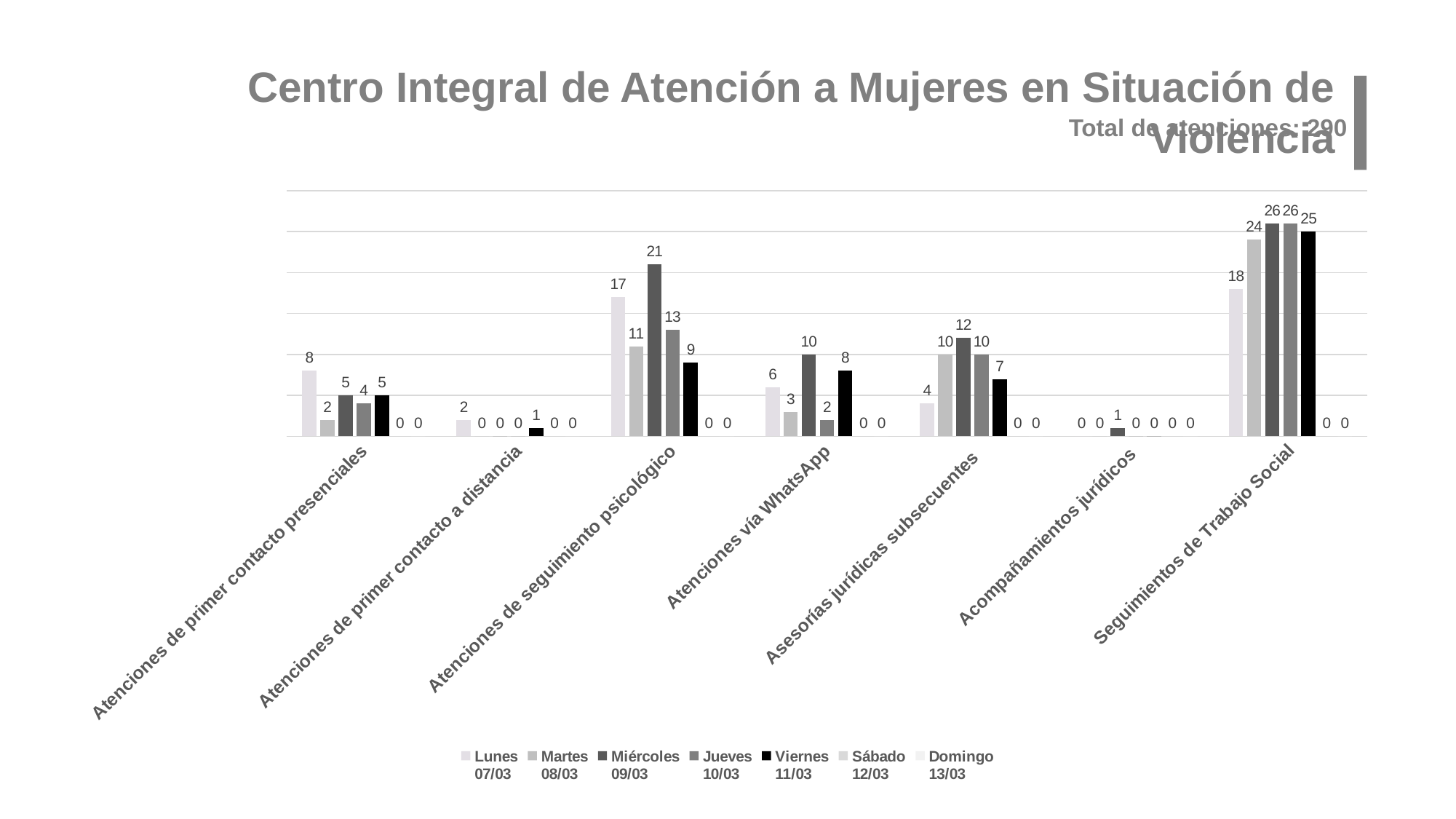

Centro Integral de Atención a Mujeres en Situación de Violencia

Total de atenciones: 290

### Chart

| Category | Lunes
07/03 | Martes
08/03 | Miércoles
09/03 | Jueves
10/03 | Viernes
11/03 | Sábado
12/03 | Domingo
13/03 |
|---|---|---|---|---|---|---|---|
| Atenciones de primer contacto presenciales | 8.0 | 2.0 | 5.0 | 4.0 | 5.0 | 0.0 | 0.0 |
| Atenciones de primer contacto a distancia | 2.0 | 0.0 | 0.0 | 0.0 | 1.0 | 0.0 | 0.0 |
| Atenciones de seguimiento psicológico | 17.0 | 11.0 | 21.0 | 13.0 | 9.0 | 0.0 | 0.0 |
| Atenciones vía WhatsApp | 6.0 | 3.0 | 10.0 | 2.0 | 8.0 | 0.0 | 0.0 |
| Asesorías jurídicas subsecuentes   | 4.0 | 10.0 | 12.0 | 10.0 | 7.0 | 0.0 | 0.0 |
| Acompañamientos jurídicos  | 0.0 | 0.0 | 1.0 | 0.0 | 0.0 | 0.0 | 0.0 |
| Seguimientos de Trabajo Social | 18.0 | 24.0 | 26.0 | 26.0 | 25.0 | 0.0 | 0.0 |